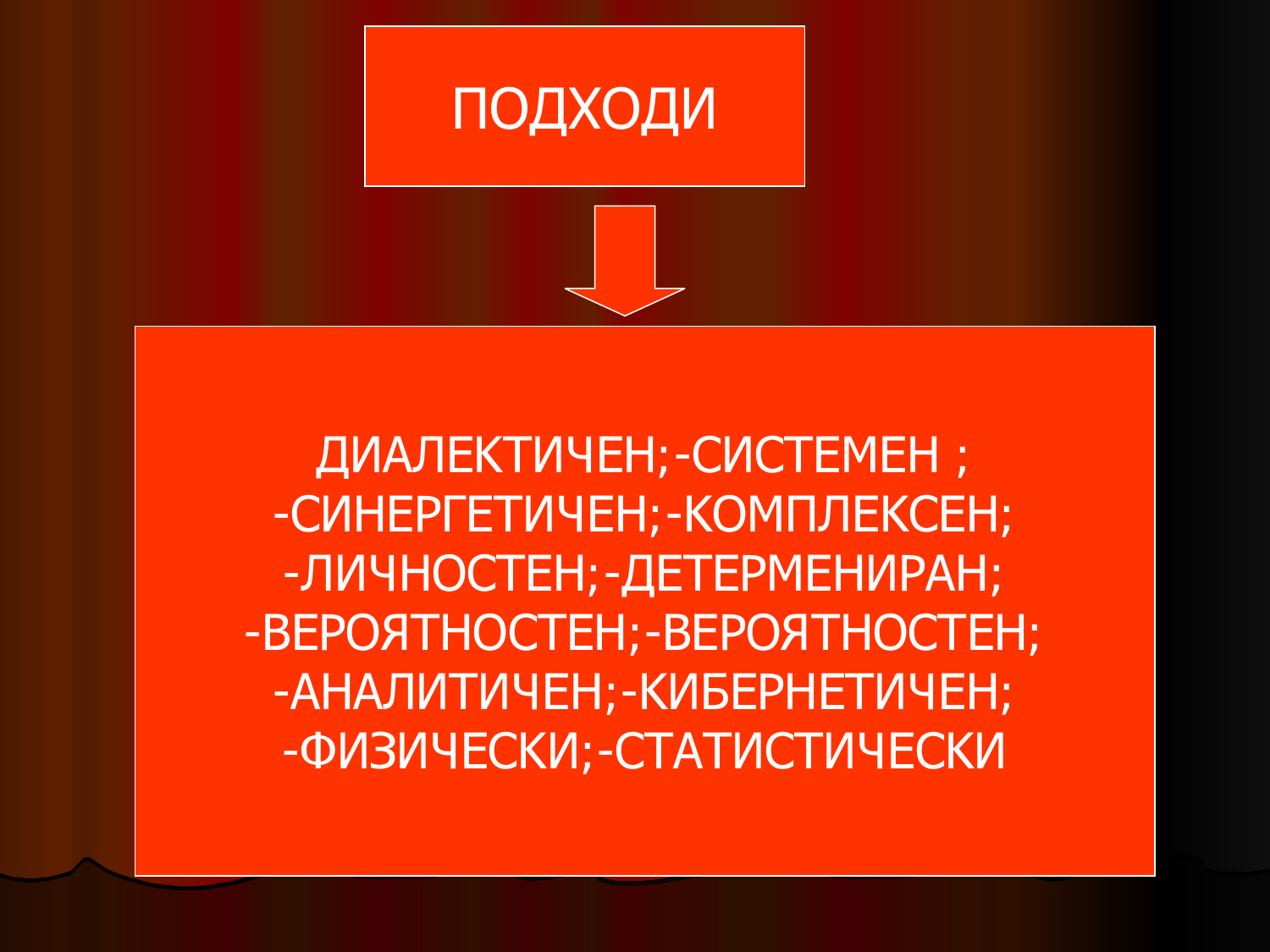

ПОДХОДИ

ДИАЛЕКТИЧЕН;-СИСТЕМЕН ;
-СИНЕРГЕТИЧЕН;-КОМПЛЕКСЕН;
-ЛИЧНОСТЕН;-ДЕТЕРМЕНИРАН;
-ВЕРОЯТНОСТЕН;-ВЕРОЯТНОСТЕН;
-АНАЛИТИЧЕН;-КИБЕРНЕТИЧЕН;
-ФИЗИЧЕСКИ;-СТАТИСТИЧЕСКИ